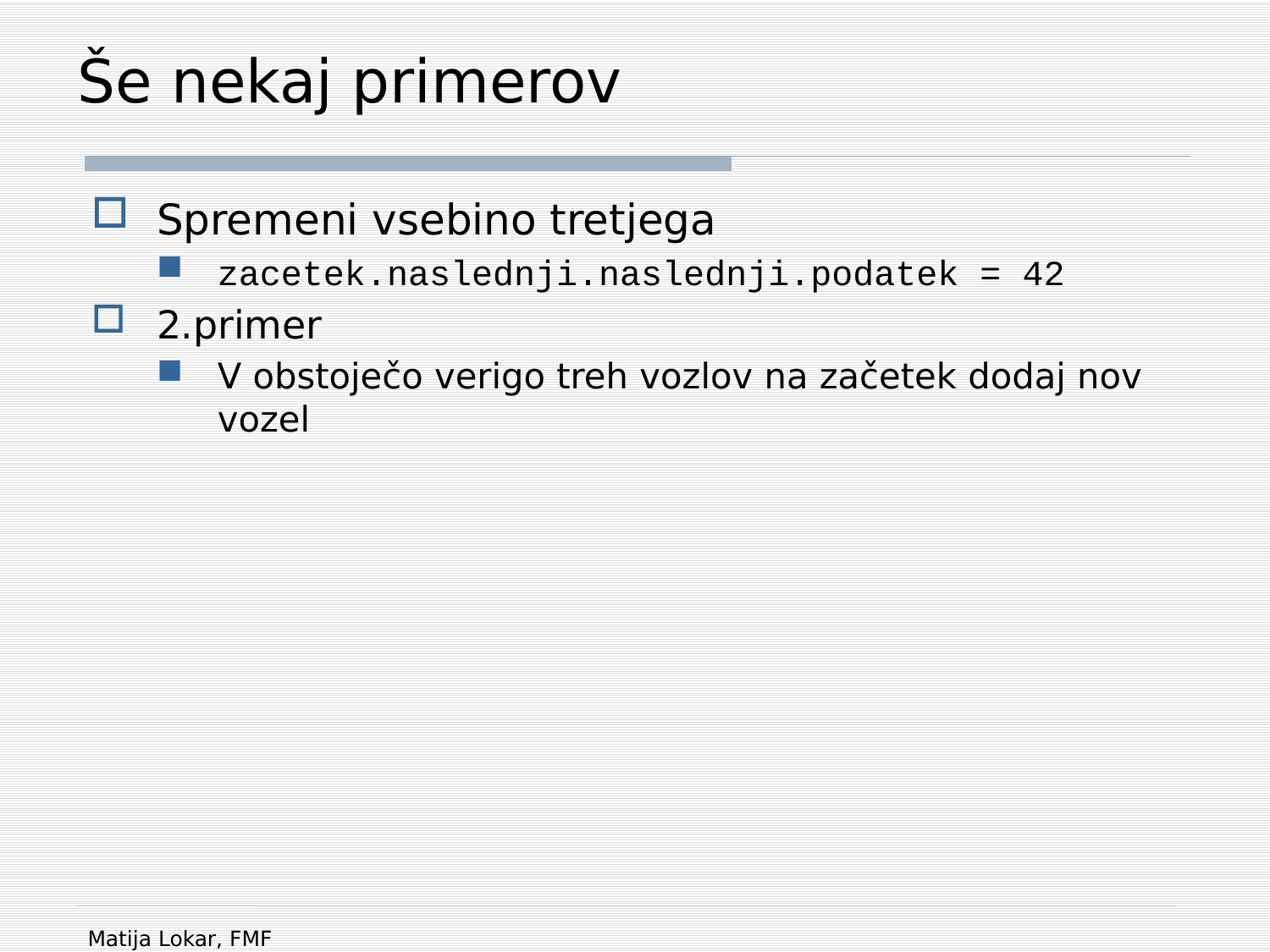

# Še nekaj primerov
Spremeni vsebino tretjega
zacetek.naslednji.naslednji.podatek = 42
2.primer
V obstoječo verigo treh vozlov na začetek dodaj nov vozel
Matija Lokar, FMF